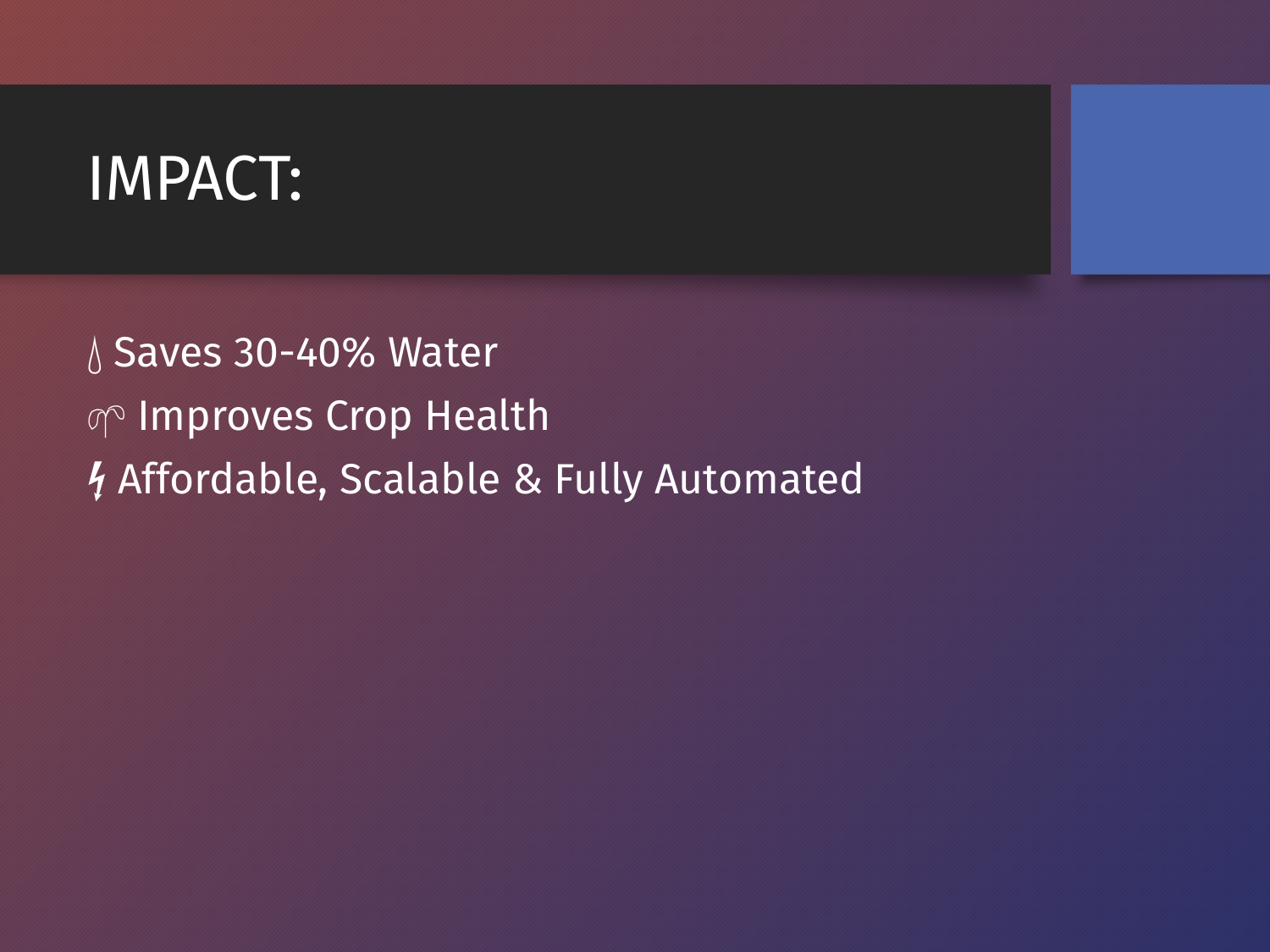

# IMPACT:
💧 Saves 30-40% Water
🌱 Improves Crop Health
⚡ Affordable, Scalable & Fully Automated